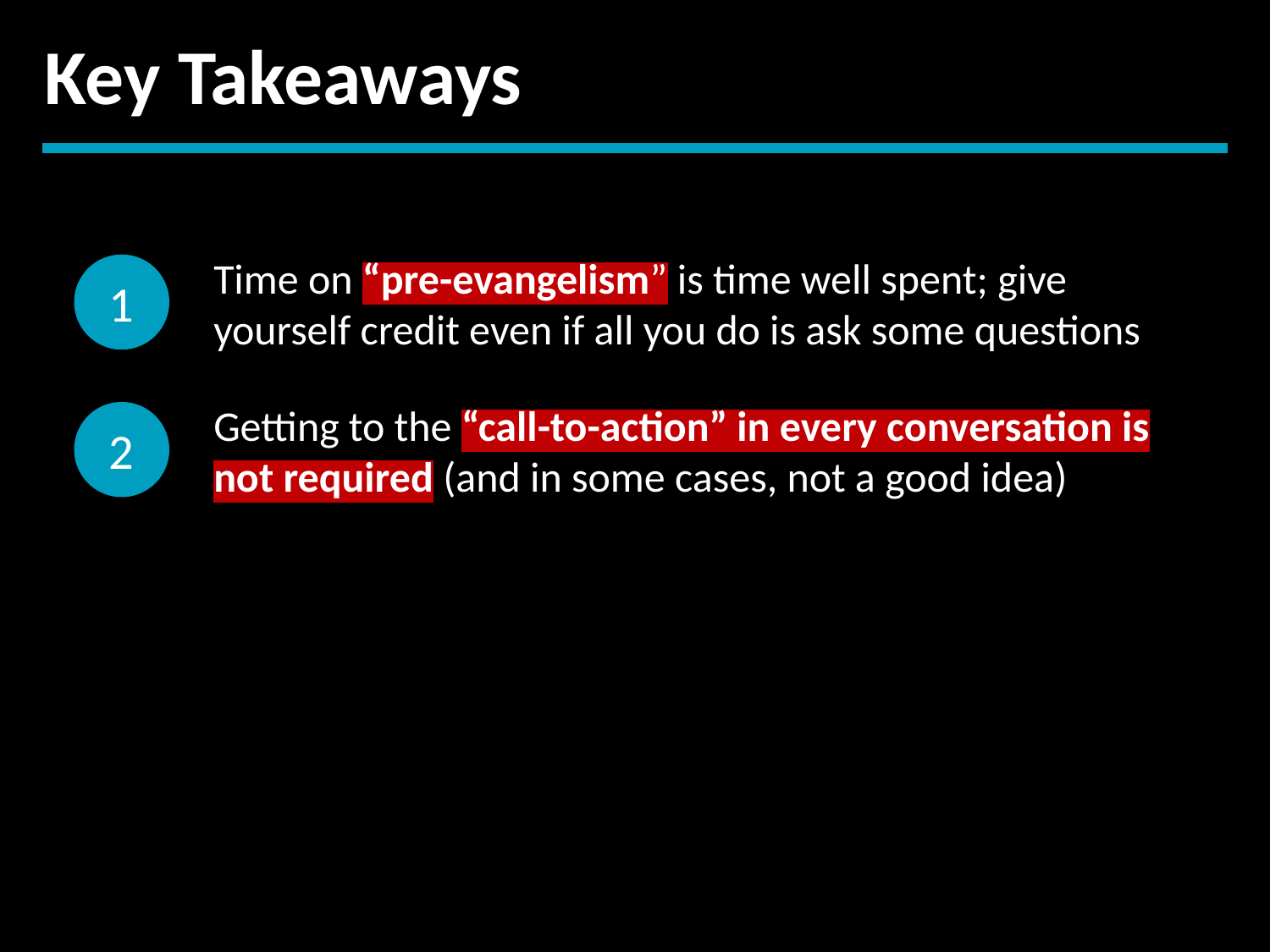

Key Takeaways
1
Time on “pre-evangelism” is time well spent; give yourself credit even if all you do is ask some questions
2
Getting to the “call-to-action” in every conversation is not required (and in some cases, not a good idea)